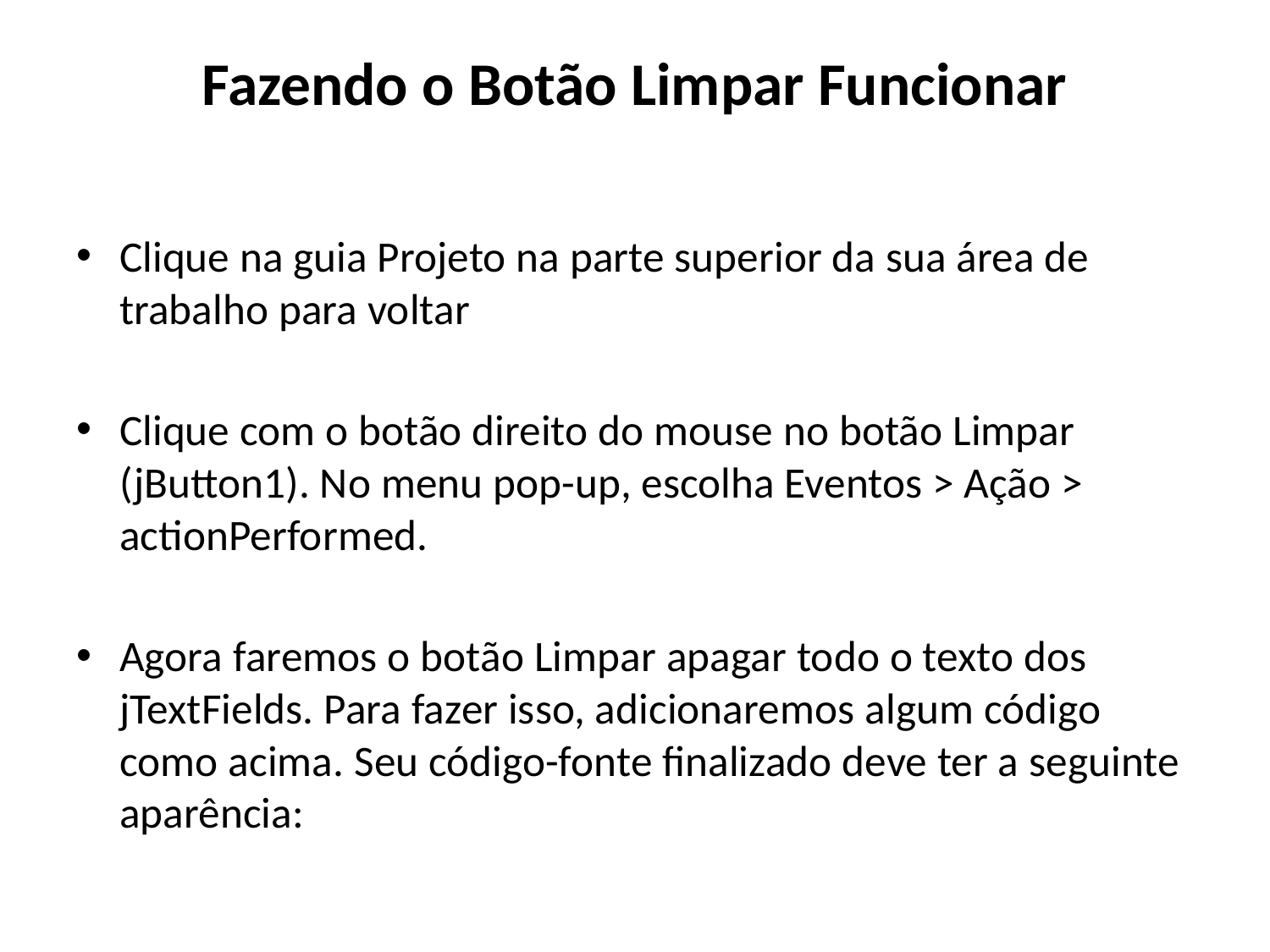

# Fazendo o Botão Limpar Funcionar
Clique na guia Projeto na parte superior da sua área de trabalho para voltar

Clique com o botão direito do mouse no botão Limpar (jButton1). No menu pop-up, escolha Eventos > Ação > actionPerformed.

Agora faremos o botão Limpar apagar todo o texto dos jTextFields. Para fazer isso, adicionaremos algum código como acima. Seu código-fonte finalizado deve ter a seguinte aparência: